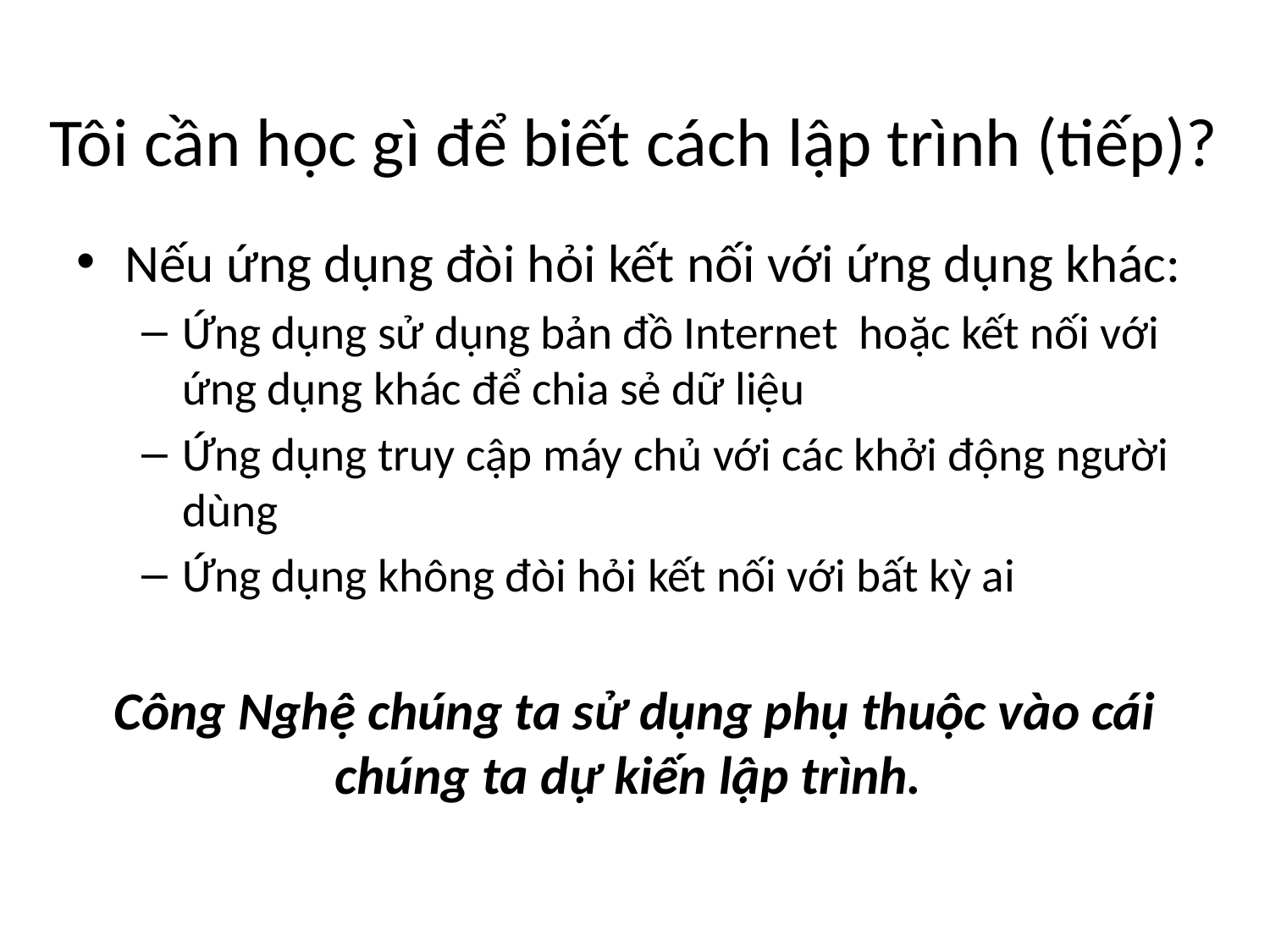

Tôi cần học gì để biết cách lập trình (tiếp)?
Nếu ứng dụng đòi hỏi kết nối với ứng dụng khác:
Ứng dụng sử dụng bản đồ Internet  hoặc kết nối với ứng dụng khác để chia sẻ dữ liệu
Ứng dụng truy cập máy chủ với các khởi động người dùng
Ứng dụng không đòi hỏi kết nối với bất kỳ ai

Công Nghệ chúng ta sử dụng phụ thuộc vào cái chúng ta dự kiến lập trình.